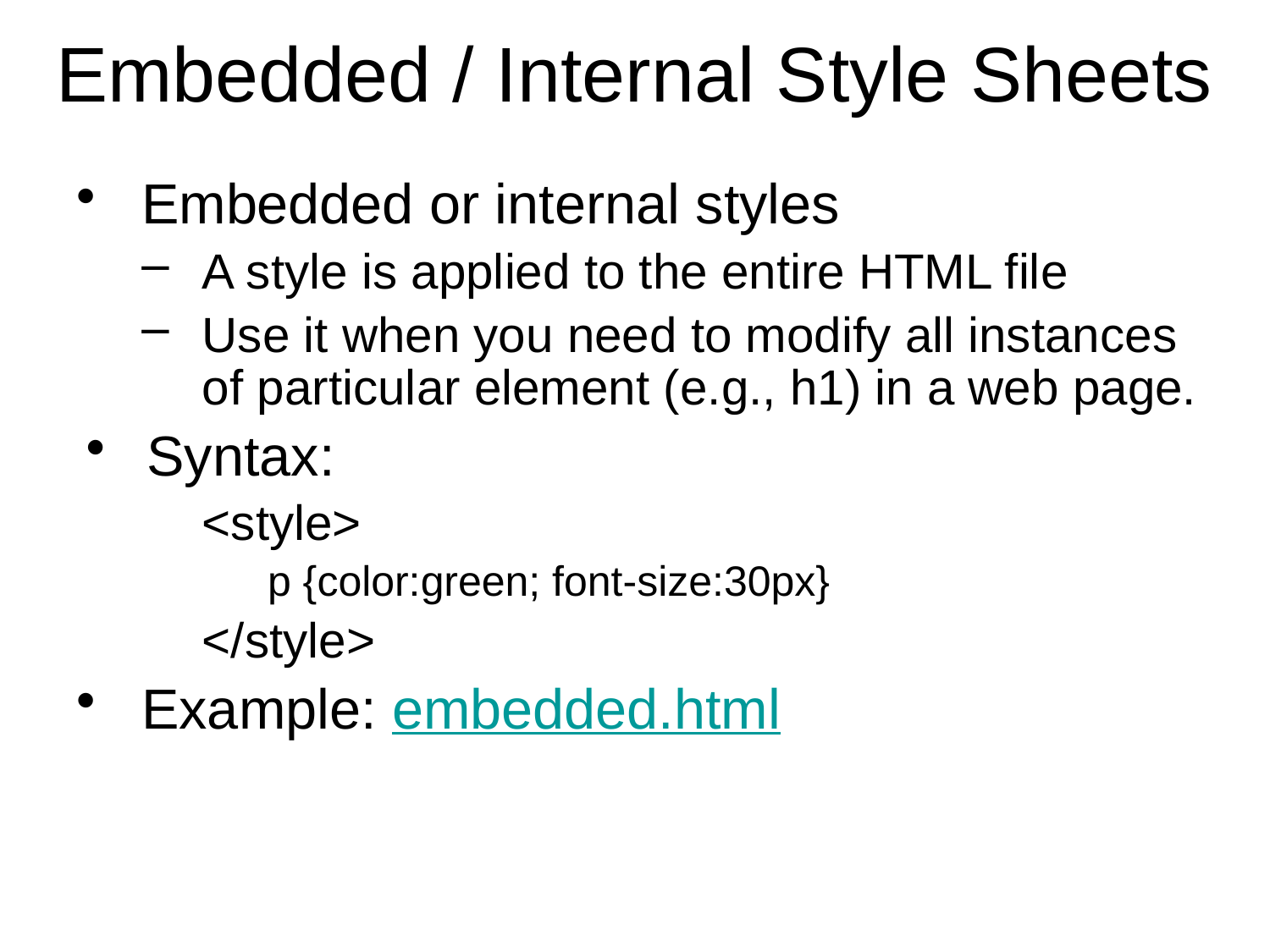

# Embedded / Internal Style Sheets
Embedded or internal styles
A style is applied to the entire HTML file
Use it when you need to modify all instances of particular element (e.g., h1) in a web page.
Syntax:
	<style>
	p {color:green; font-size:30px}
	</style>
Example: embedded.html